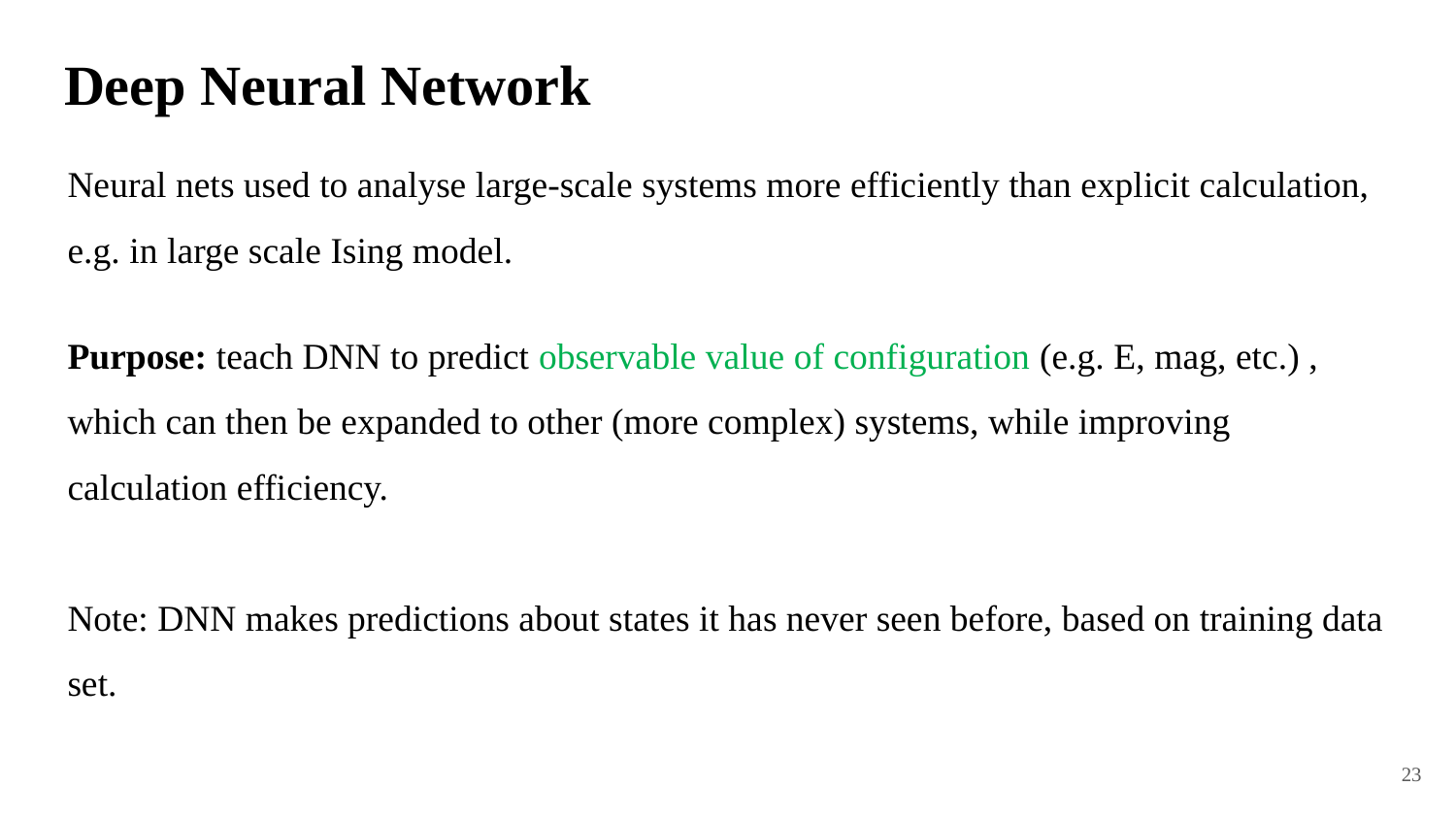

# Deep Neural Network
Neural nets used to analyse large-scale systems more efficiently than explicit calculation, e.g. in large scale Ising model.

Purpose: teach DNN to predict observable value of configuration (e.g. E, mag, etc.) , which can then be expanded to other (more complex) systems, while improving calculation efficiency.

Note: DNN makes predictions about states it has never seen before, based on training data set.

23